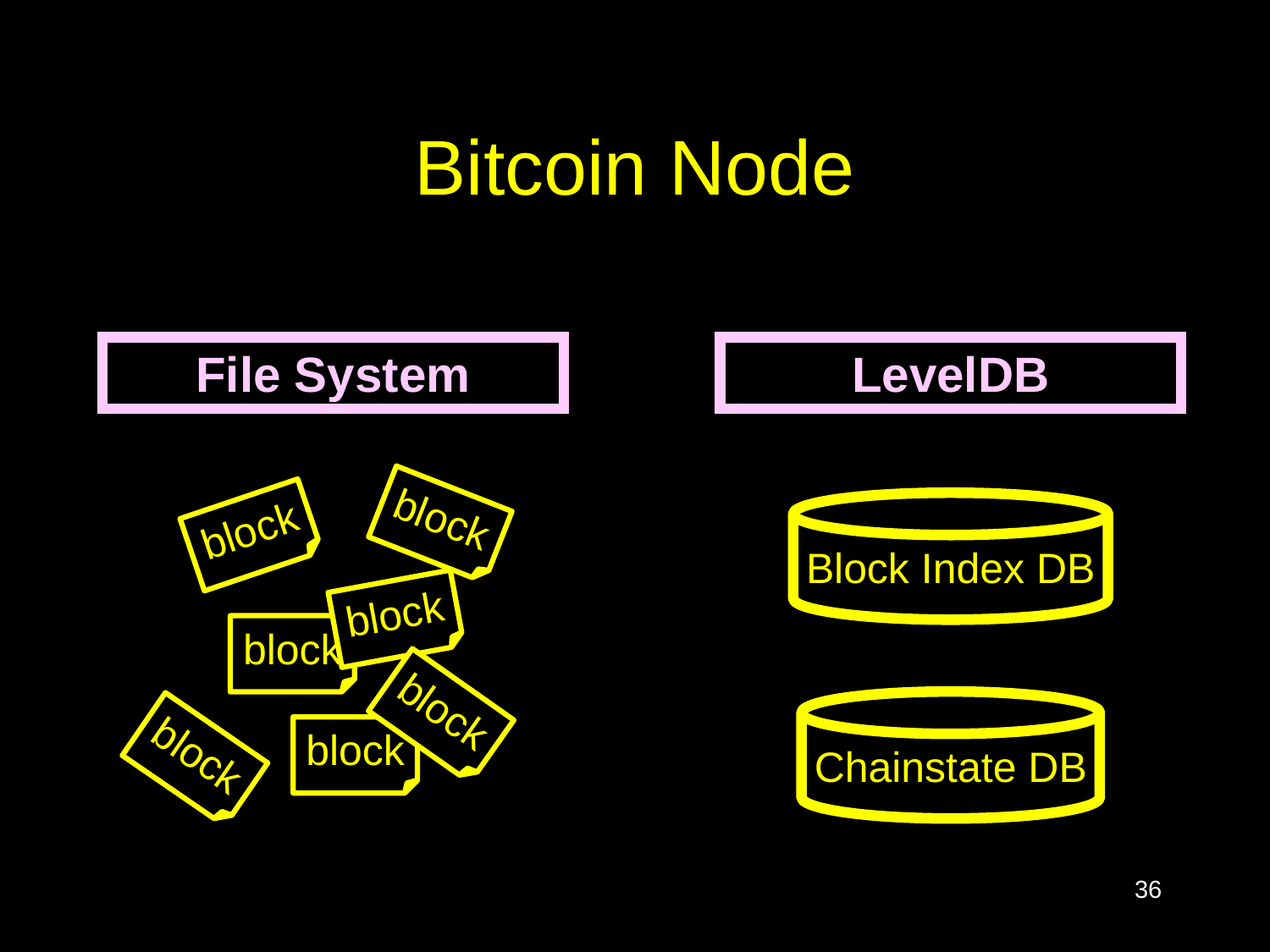

# Bitcoin Node
File System
LevelDB
block
Block Index DB
block
block
block
block
Chainstate DB
block
block
36